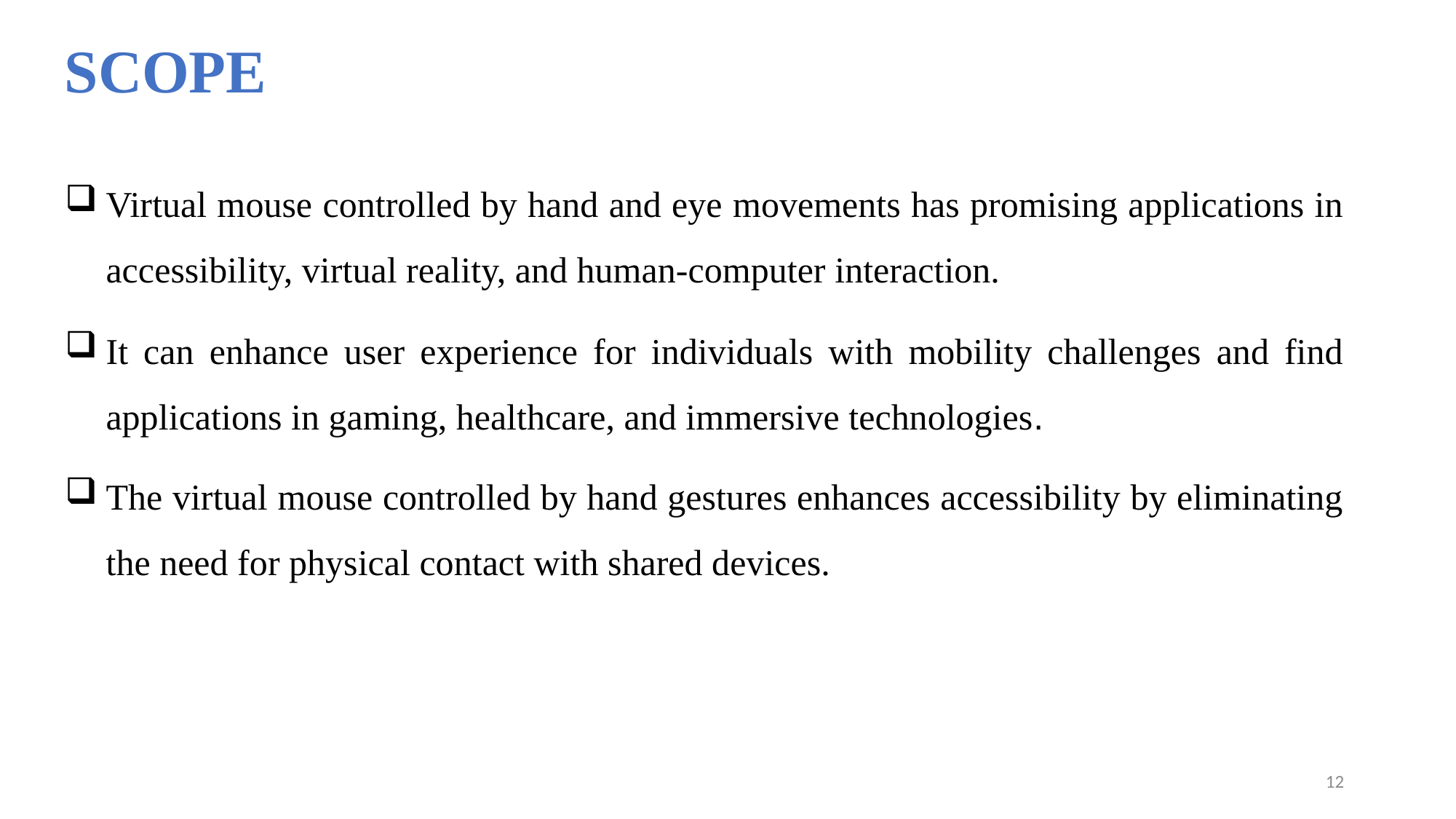

# SCOPE
Virtual mouse controlled by hand and eye movements has promising applications in accessibility, virtual reality, and human-computer interaction.
It can enhance user experience for individuals with mobility challenges and find applications in gaming, healthcare, and immersive technologies.
The virtual mouse controlled by hand gestures enhances accessibility by eliminating the need for physical contact with shared devices.
12